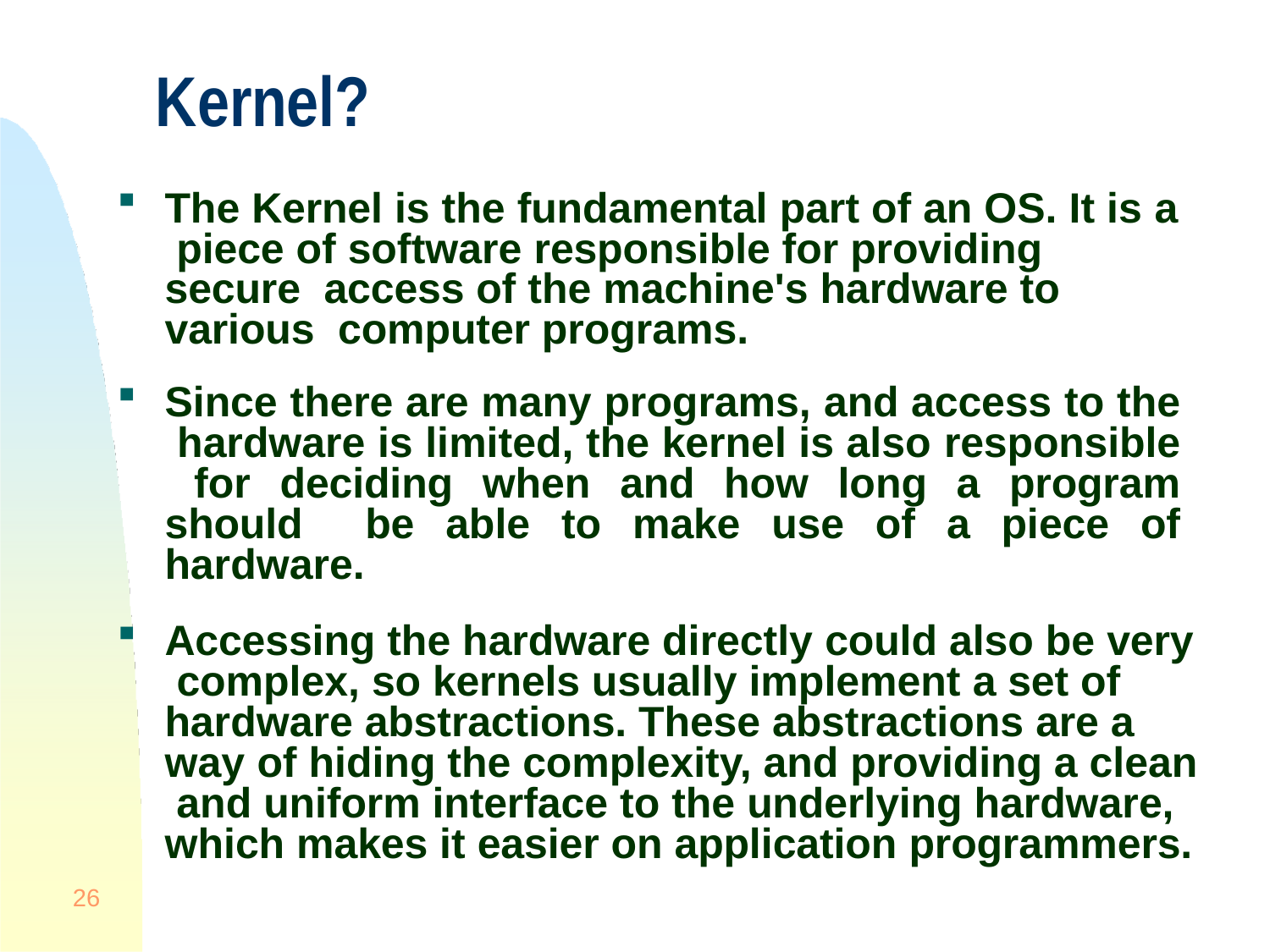

# Kernel?
The Kernel is the fundamental part of an OS. It is a  piece of software responsible for providing secure  access of the machine's hardware to various  computer programs.
Since there are many programs, and access to the  hardware is limited, the kernel is also responsible  for deciding when and how long a program should  be able to make use of a piece of hardware.
Accessing the hardware directly could also be very  complex, so kernels usually implement a set of  hardware abstractions. These abstractions are a  way of hiding the complexity, and providing a clean  and uniform interface to the underlying hardware,  which makes it easier on application programmers.
26